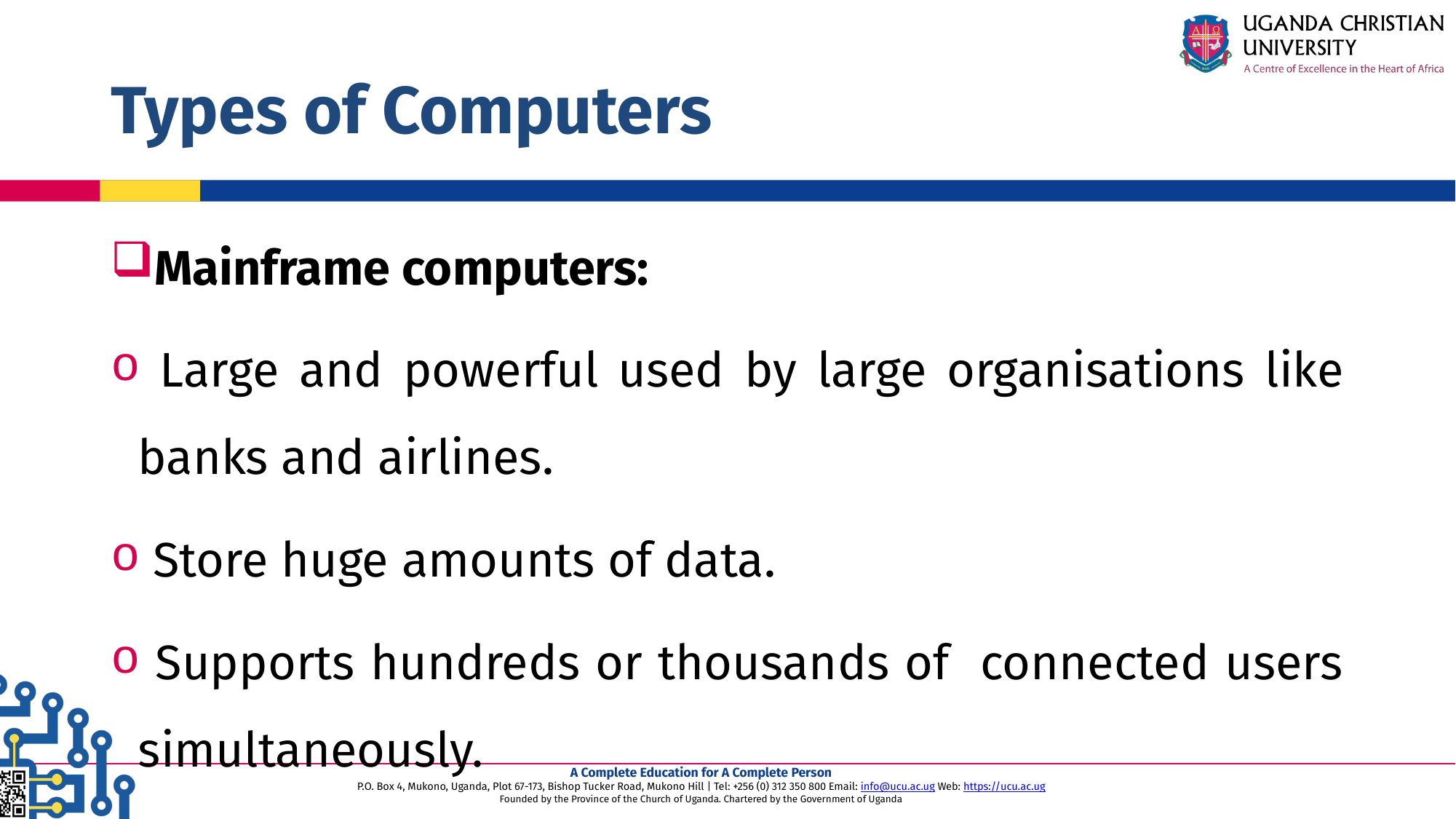

# Types of Computers
Mainframe computers:
 Large and powerful used by large organisations like banks and airlines.
 Store huge amounts of data.
 Supports hundreds or thousands of  connected users simultaneously.